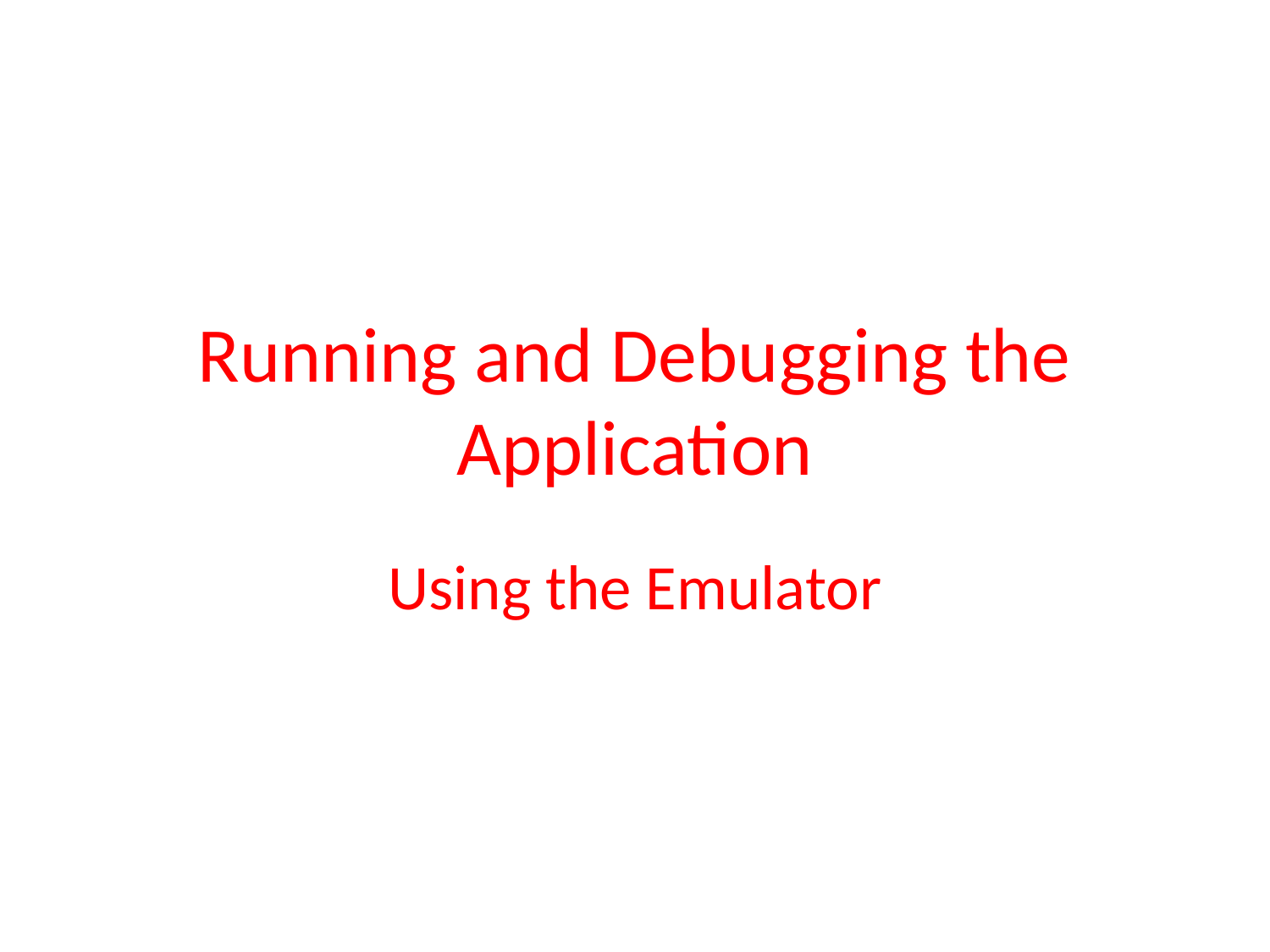

# Running and Debugging the Application
Using the Emulator